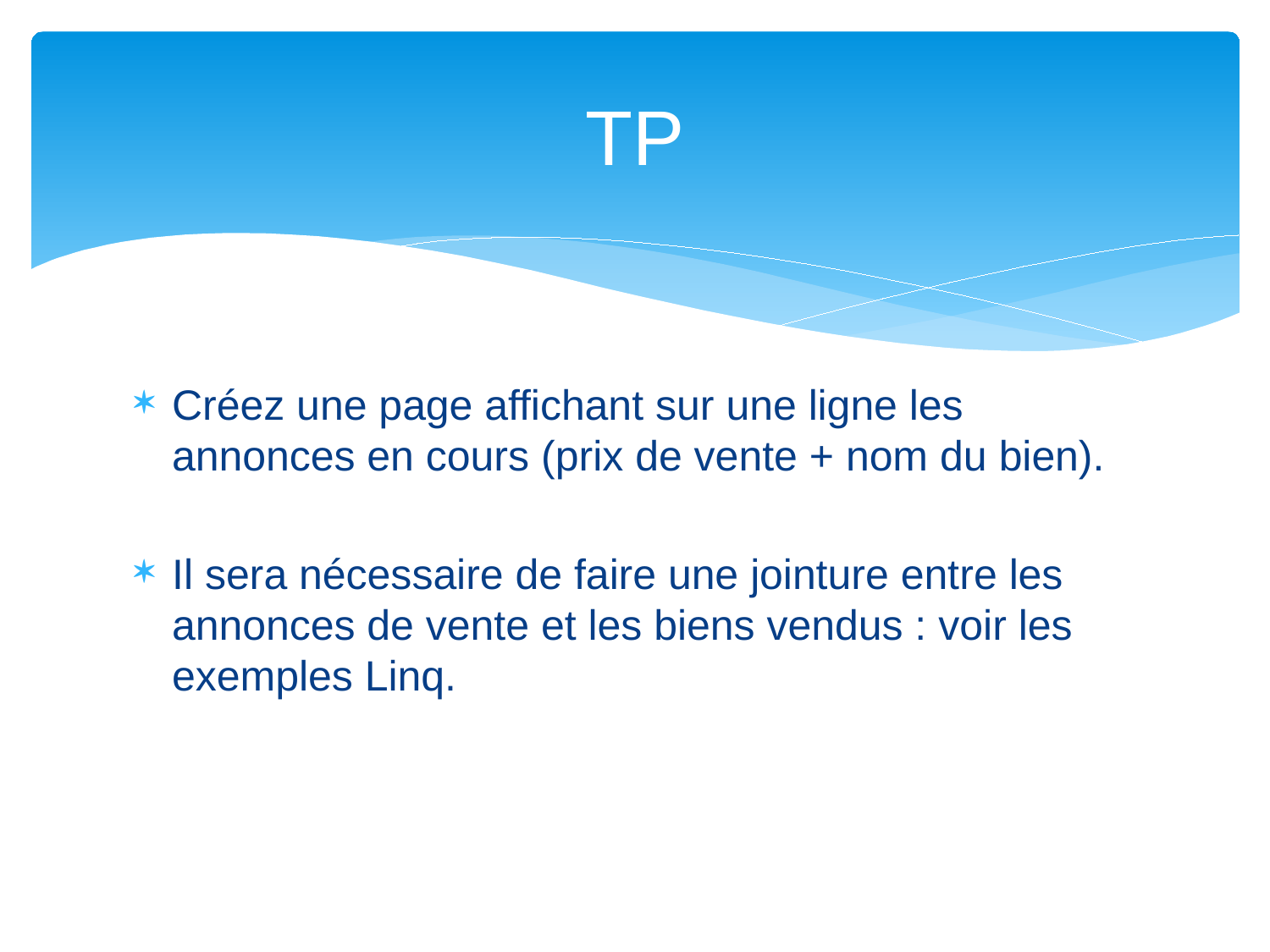

# TP
Créez une page affichant sur une ligne les annonces en cours (prix de vente + nom du bien).

Il sera nécessaire de faire une jointure entre les annonces de vente et les biens vendus : voir les exemples Linq.